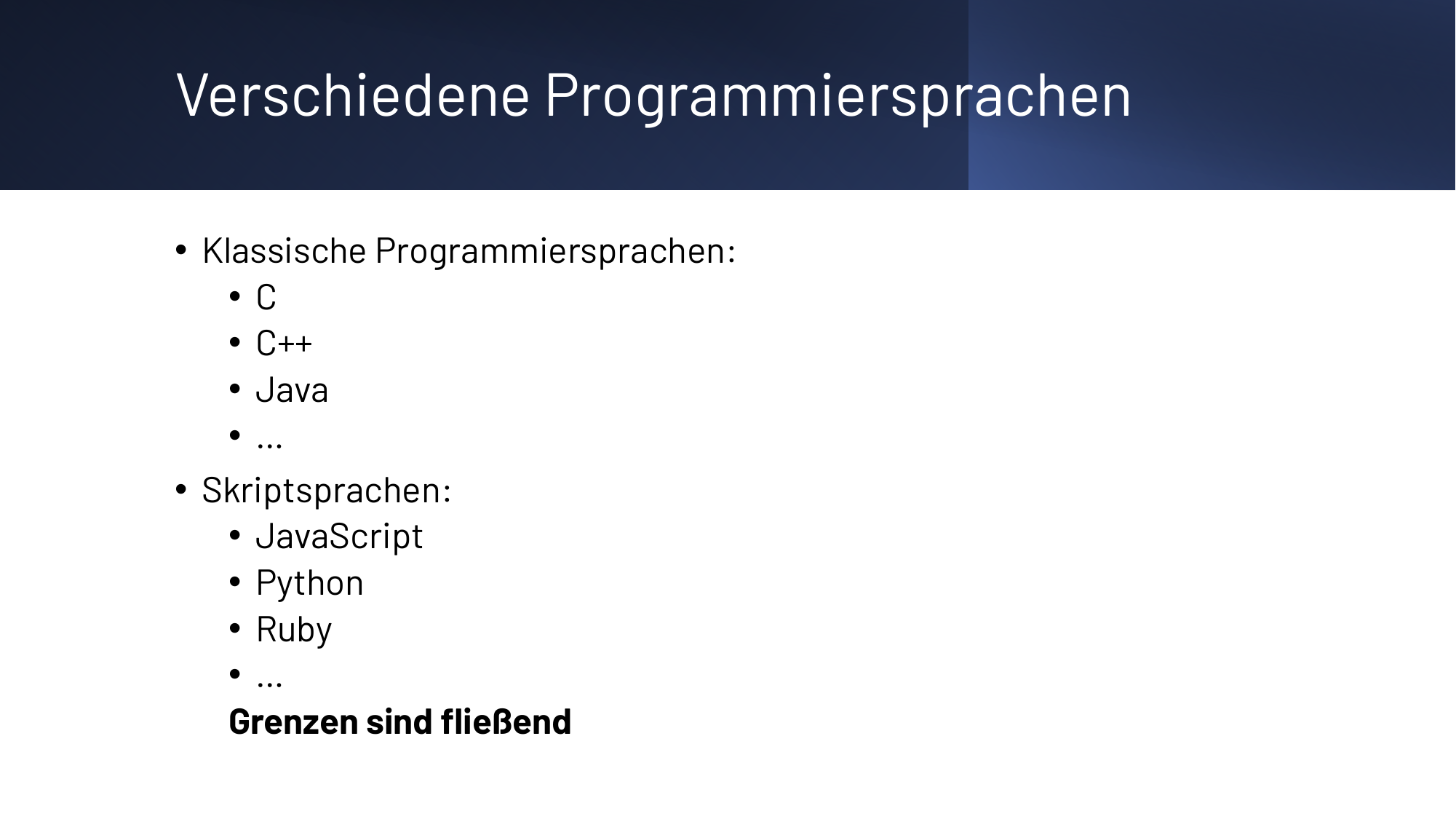

# Verschiedene Programmiersprachen
Klassische Programmiersprachen:
C
C++
Java
…
Skriptsprachen:
JavaScript
Python
Ruby
…
Grenzen sind fließend